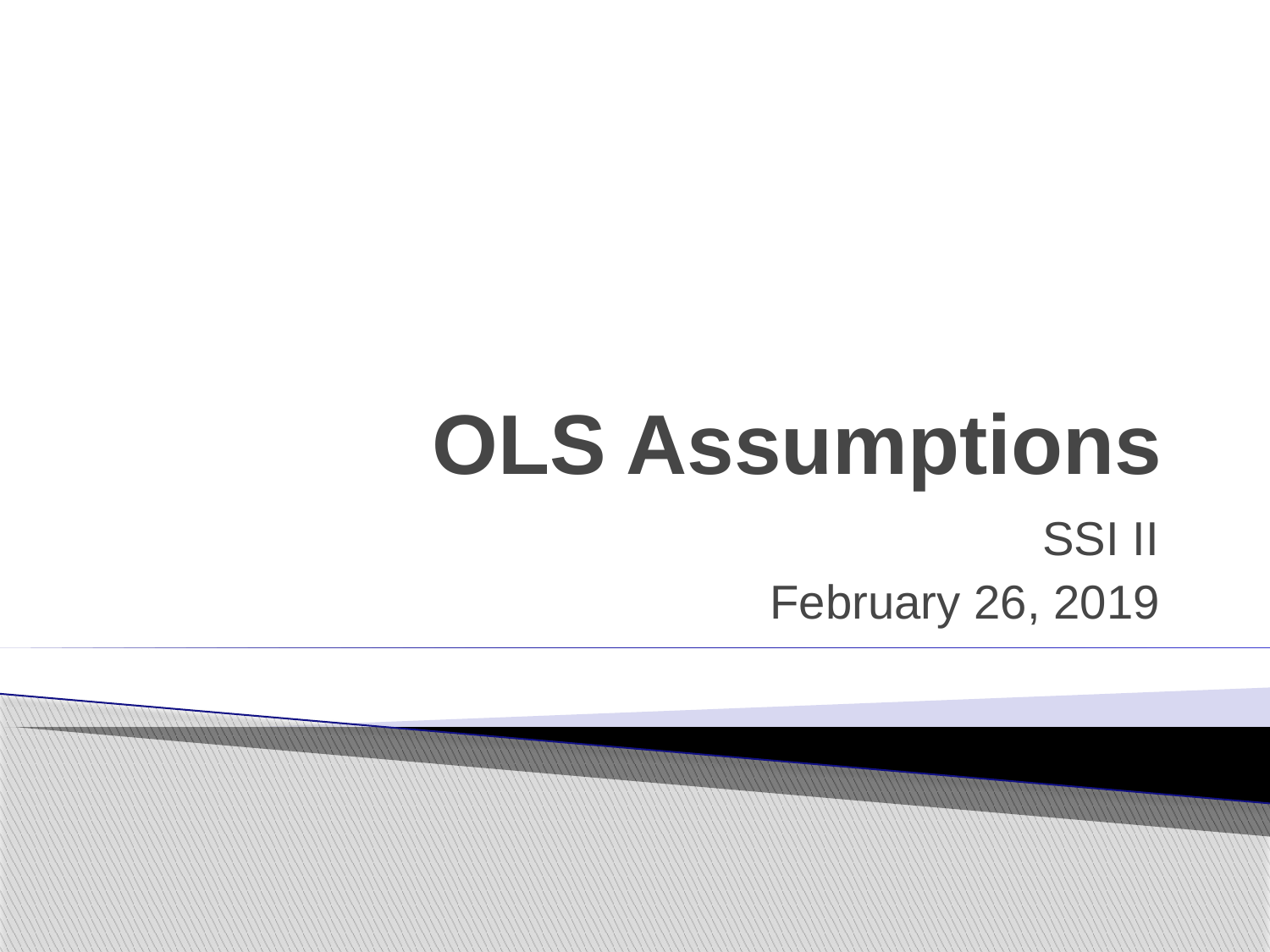

# OLS Assumptions
SSI II
February 26, 2019